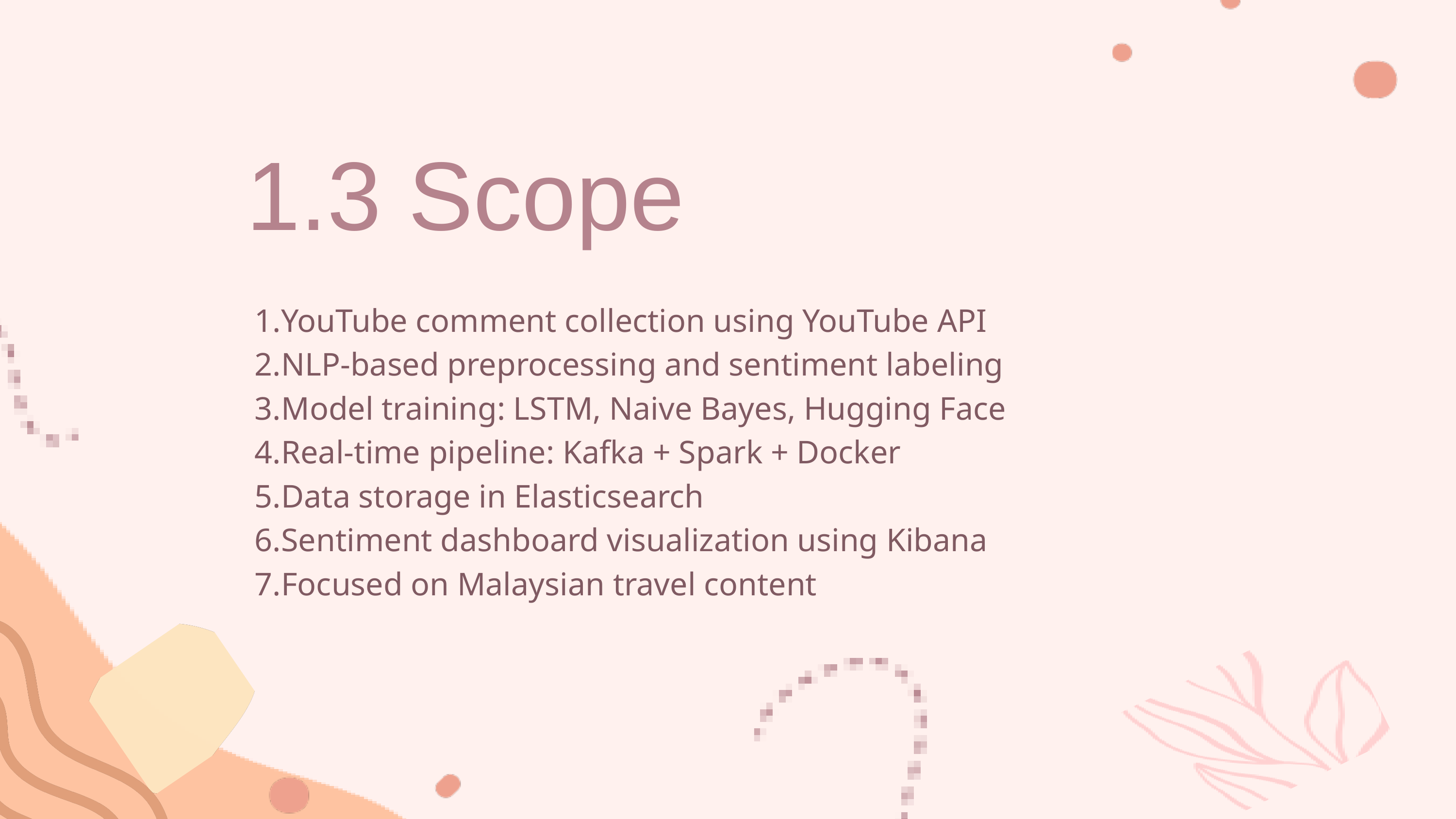

1.3 Scope
YouTube comment collection using YouTube API
NLP-based preprocessing and sentiment labeling
Model training: LSTM, Naive Bayes, Hugging Face
Real-time pipeline: Kafka + Spark + Docker
Data storage in Elasticsearch
Sentiment dashboard visualization using Kibana
Focused on Malaysian travel content